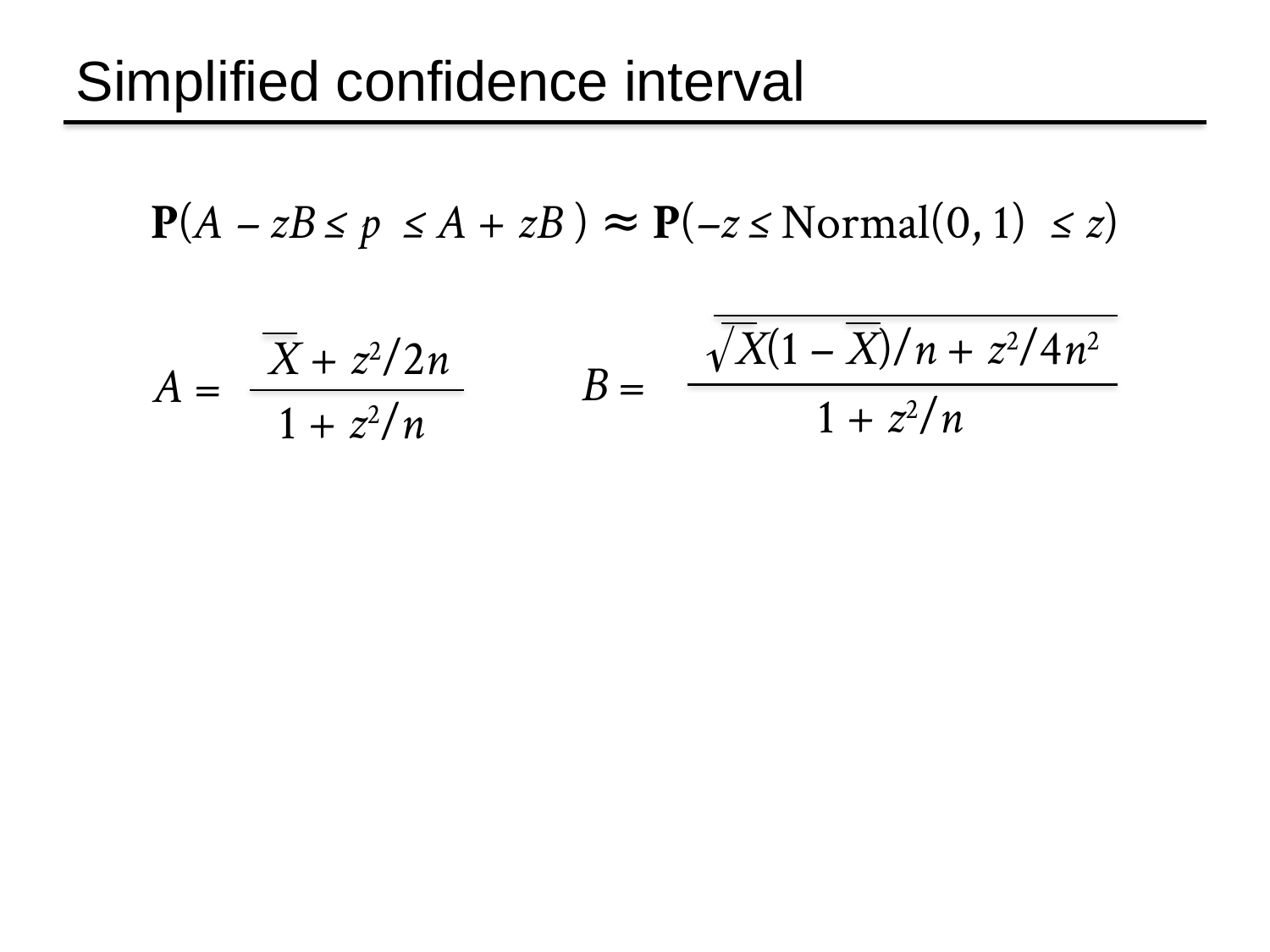

# Simplified confidence interval
P(A – zB ≤ p ≤ A + zB ) ≈ P(–z ≤ Normal(0, 1) ≤ z)
√X(1 – X)/n + z2/4n2
B =
1 + z2/n
X + z2/2n
A =
1 + z2/n